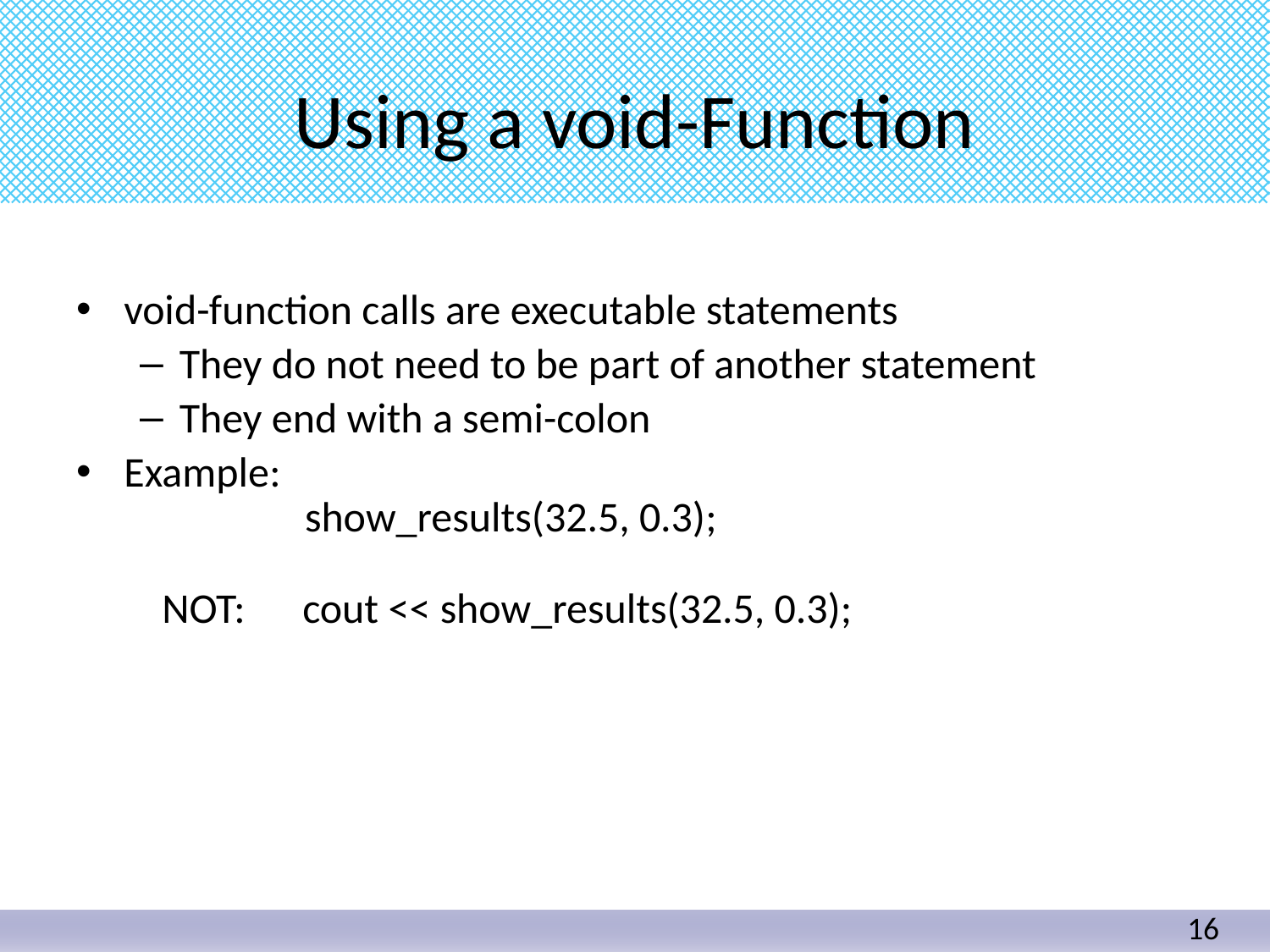

# Using a void-Function

void-function calls are executable statements
They do not need to be part of another statement
They end with a semi-colon
Example:
                   show_results(32.5, 0.3);
    NOT:      cout << show_results(32.5, 0.3);